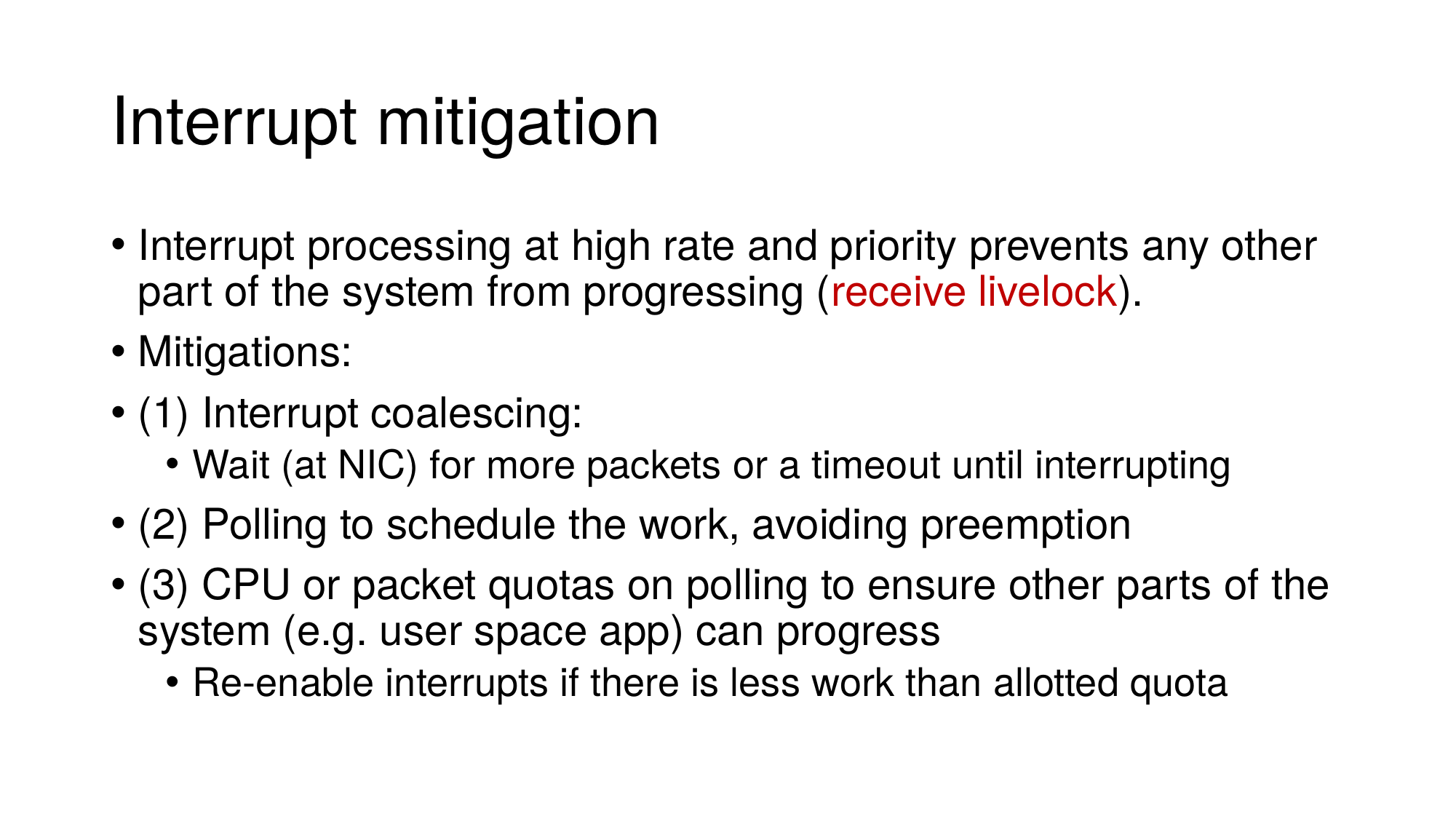

# Interrupt mitigation
Interrupt processing at high rate and priority prevents any other part of the system from progressing (receive livelock).
Mitigations:
(1) Interrupt coalescing:
Wait (at NIC) for more packets or a timeout until interrupting
(2) Polling to schedule the work, avoiding preemption
(3) CPU or packet quotas on polling to ensure other parts of the system (e.g. user space app) can progress
Re-enable interrupts if there is less work than allotted quota